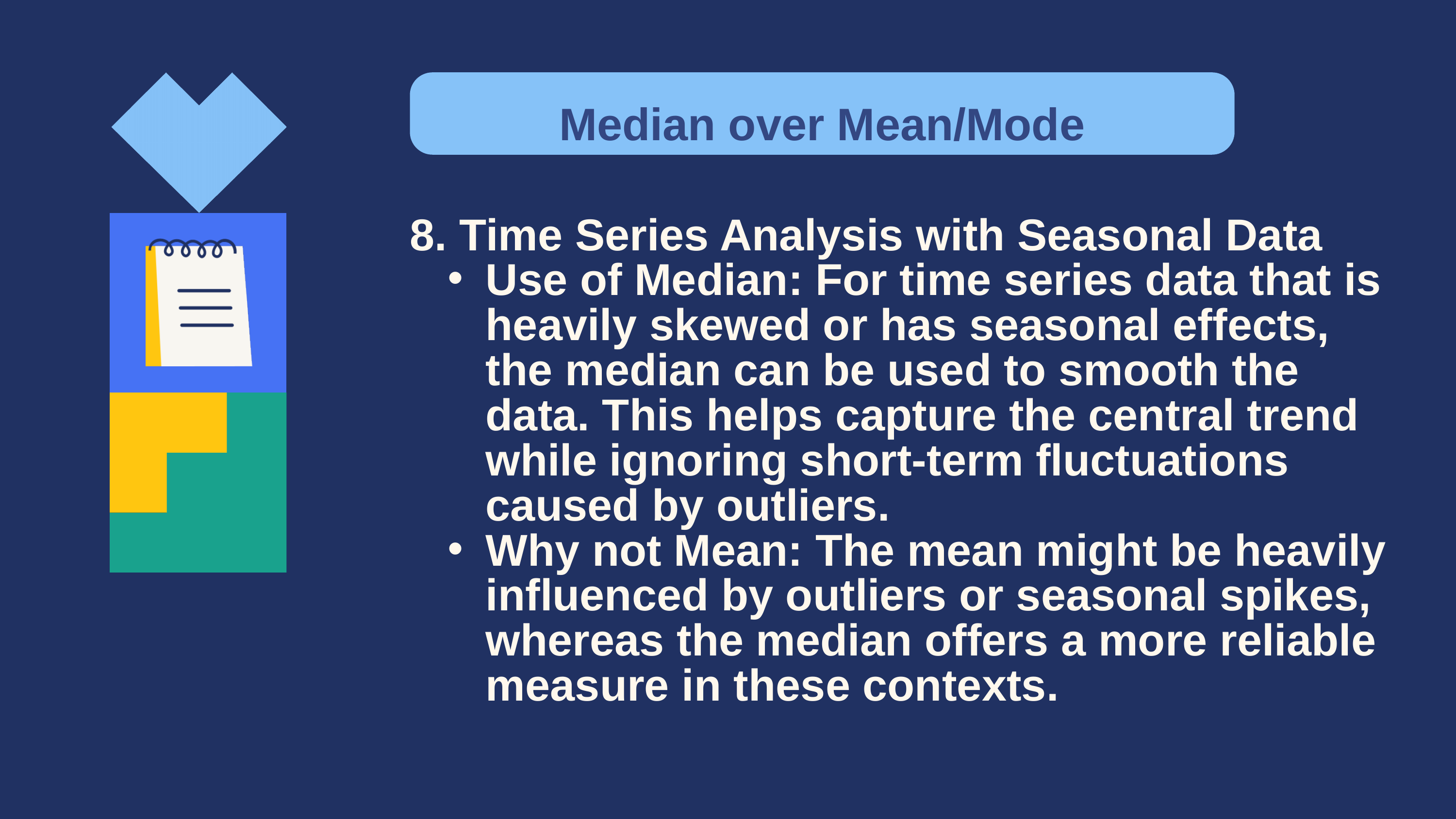

Median over Mean/Mode

8. Time Series Analysis with Seasonal Data
Use of Median: For time series data that is heavily skewed or has seasonal effects, the median can be used to smooth the data. This helps capture the central trend while ignoring short-term fluctuations caused by outliers.
Why not Mean: The mean might be heavily influenced by outliers or seasonal spikes, whereas the median offers a more reliable measure in these contexts.